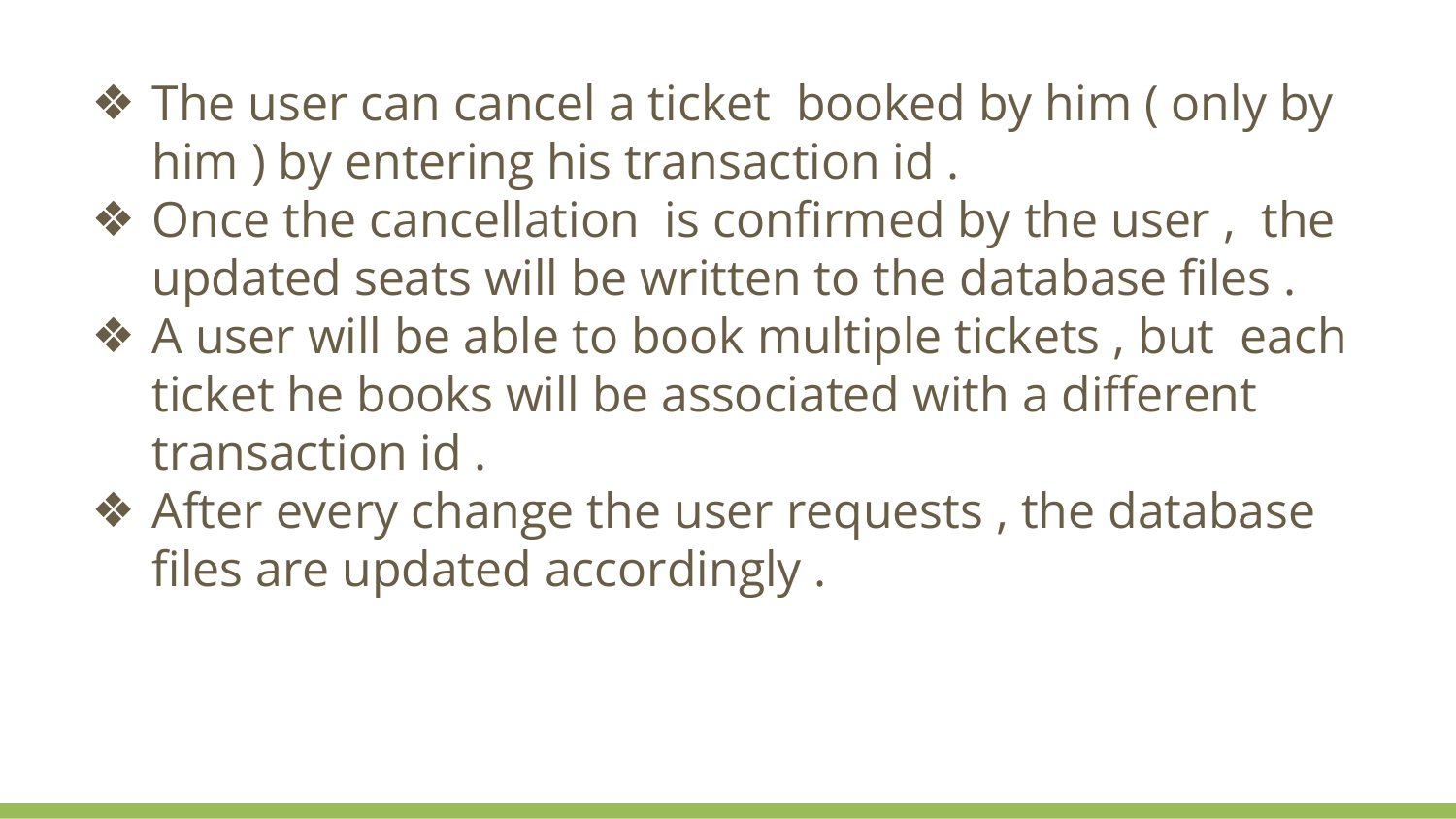

The user can cancel a ticket  booked by him ( only by him ) by entering his transaction id .
Once the cancellation  is confirmed by the user ,  the  updated seats will be written to the database files .
A user will be able to book multiple tickets , but  each ticket he books will be associated with a different transaction id .
After every change the user requests , the database files are updated accordingly .